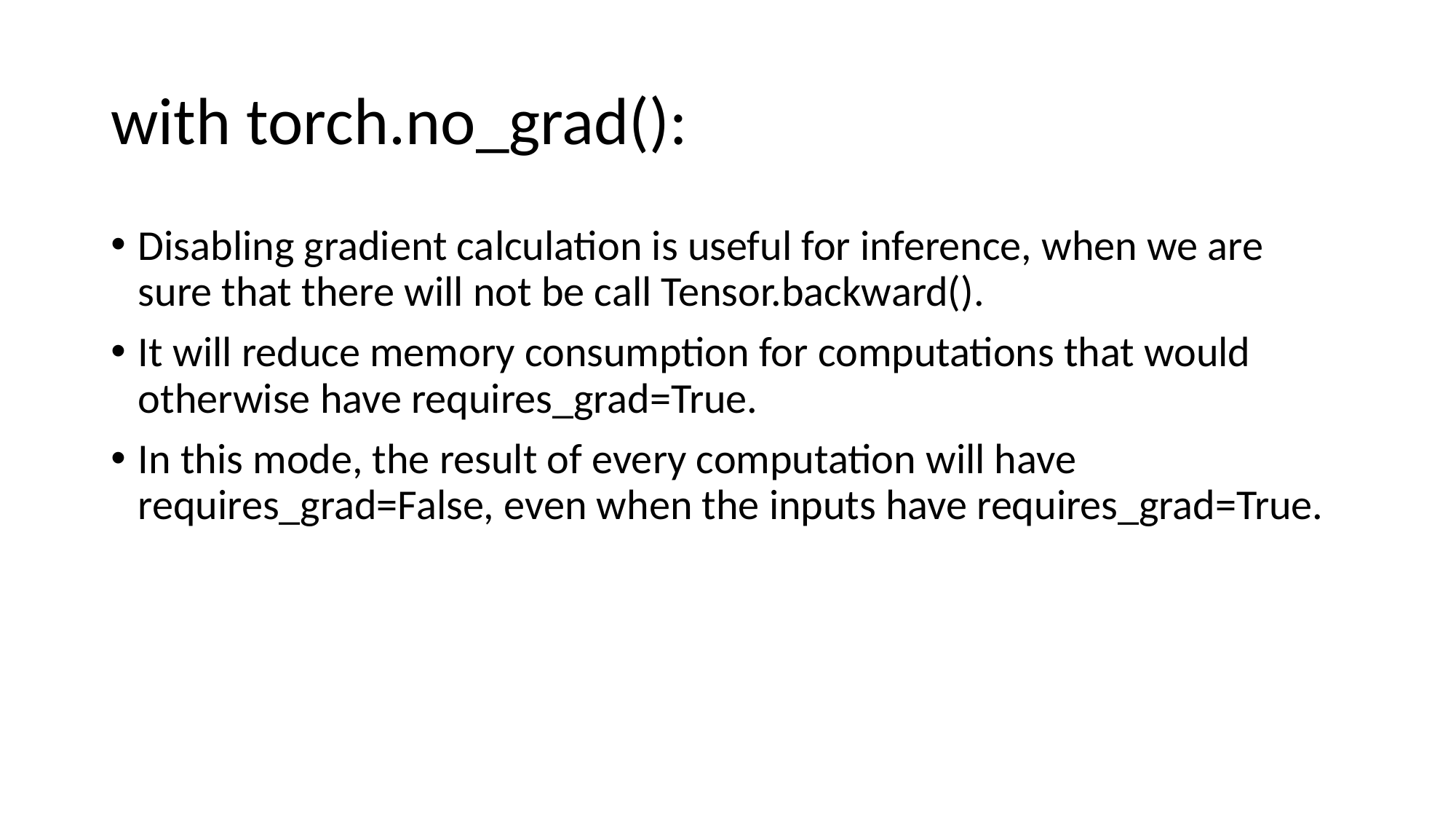

# with torch.no_grad():
Disabling gradient calculation is useful for inference, when we are sure that there will not be call Tensor.backward().
It will reduce memory consumption for computations that would otherwise have requires_grad=True.
In this mode, the result of every computation will have requires_grad=False, even when the inputs have requires_grad=True.